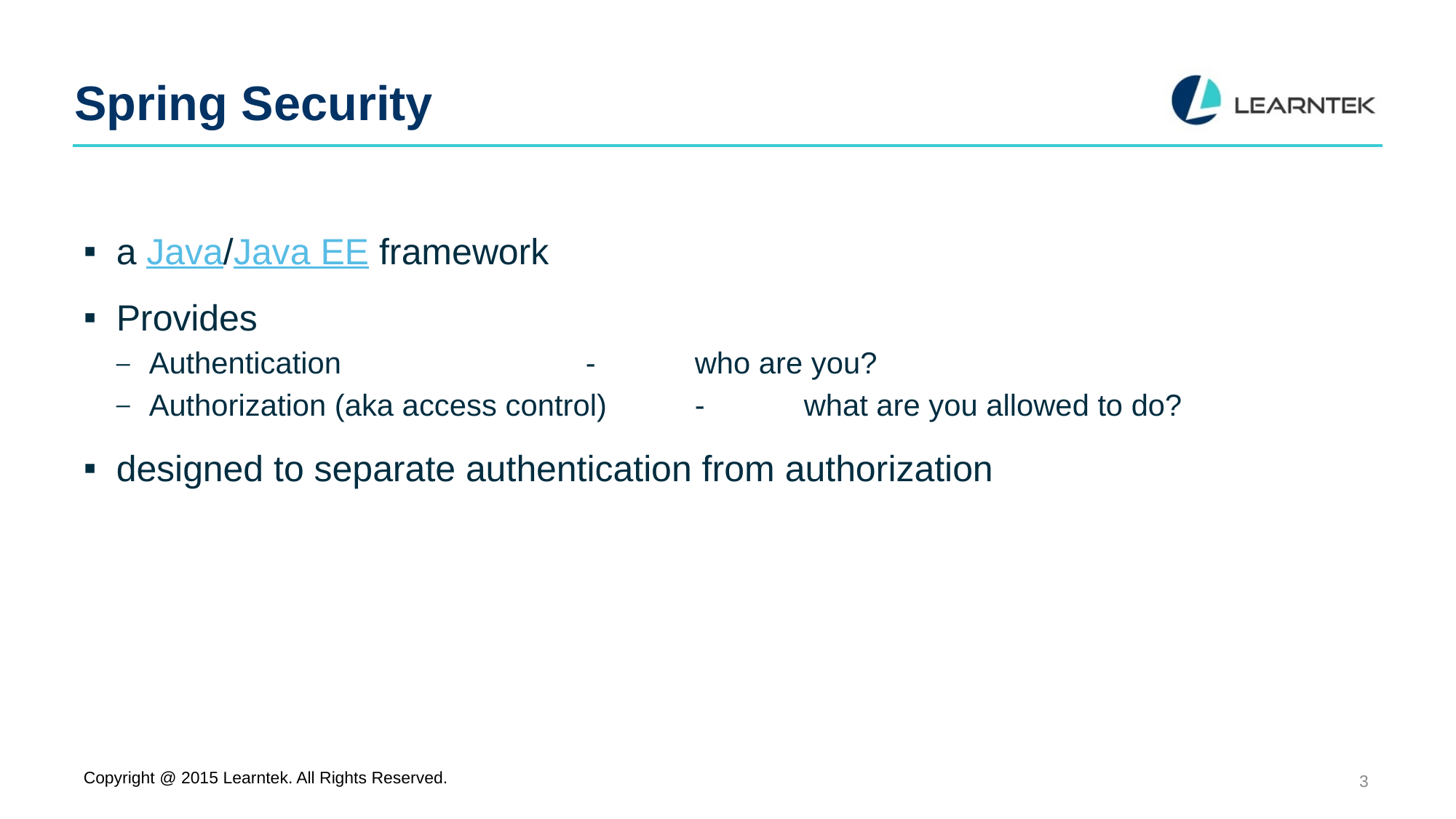

# Spring Security
a Java/Java EE framework
Provides
Authentication			-	who are you?
Authorization (aka access control)	-	what are you allowed to do?
designed to separate authentication from authorization
Copyright @ 2015 Learntek. All Rights Reserved.
3